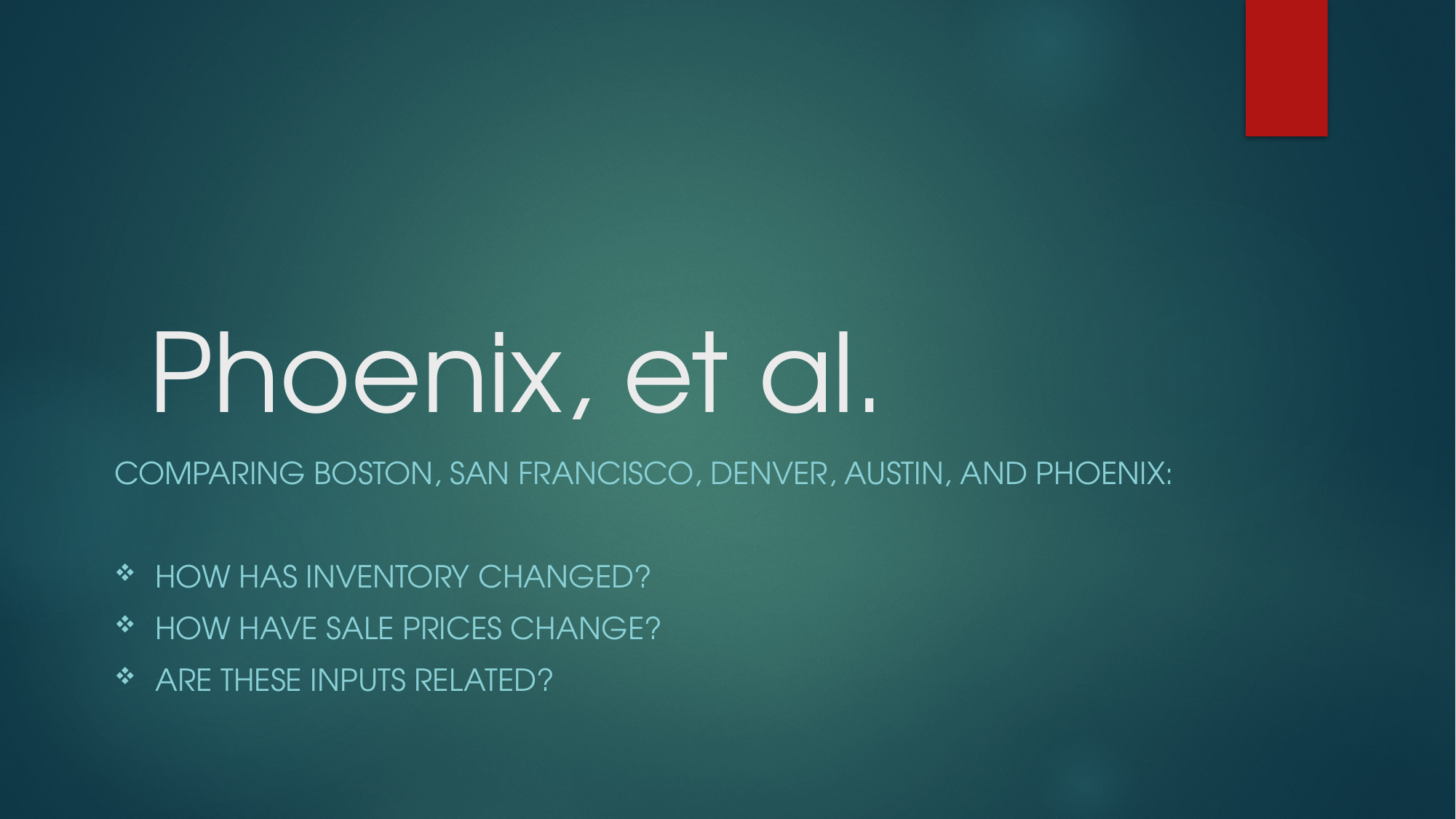

# Phoenix, et al.
Comparing Boston, San Francisco, Denver, Austin, and Phoenix:

How has inventory changed?
How have sale prices change?
Are these inputs related?